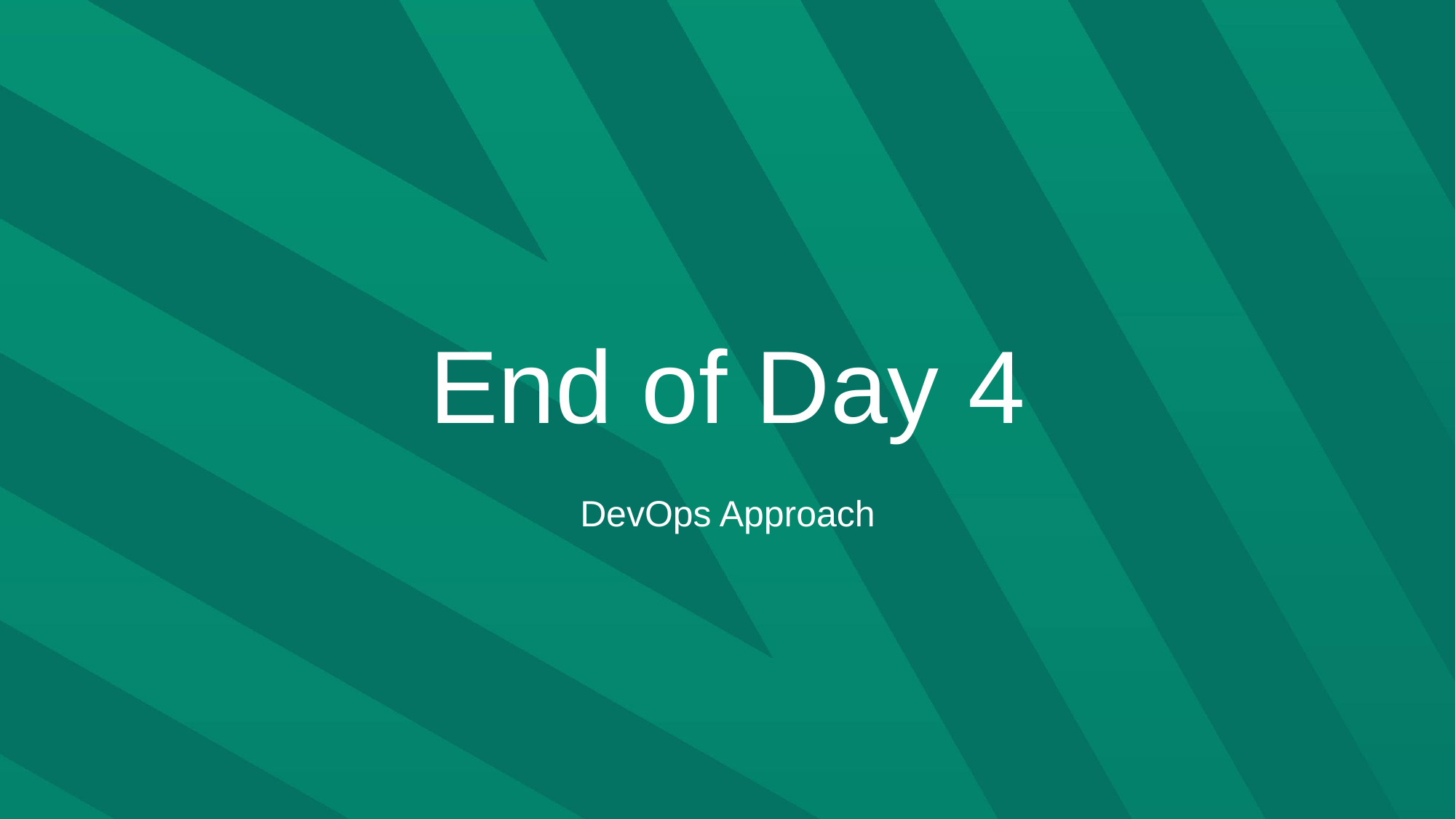

# End of Day 4
DevOps Approach